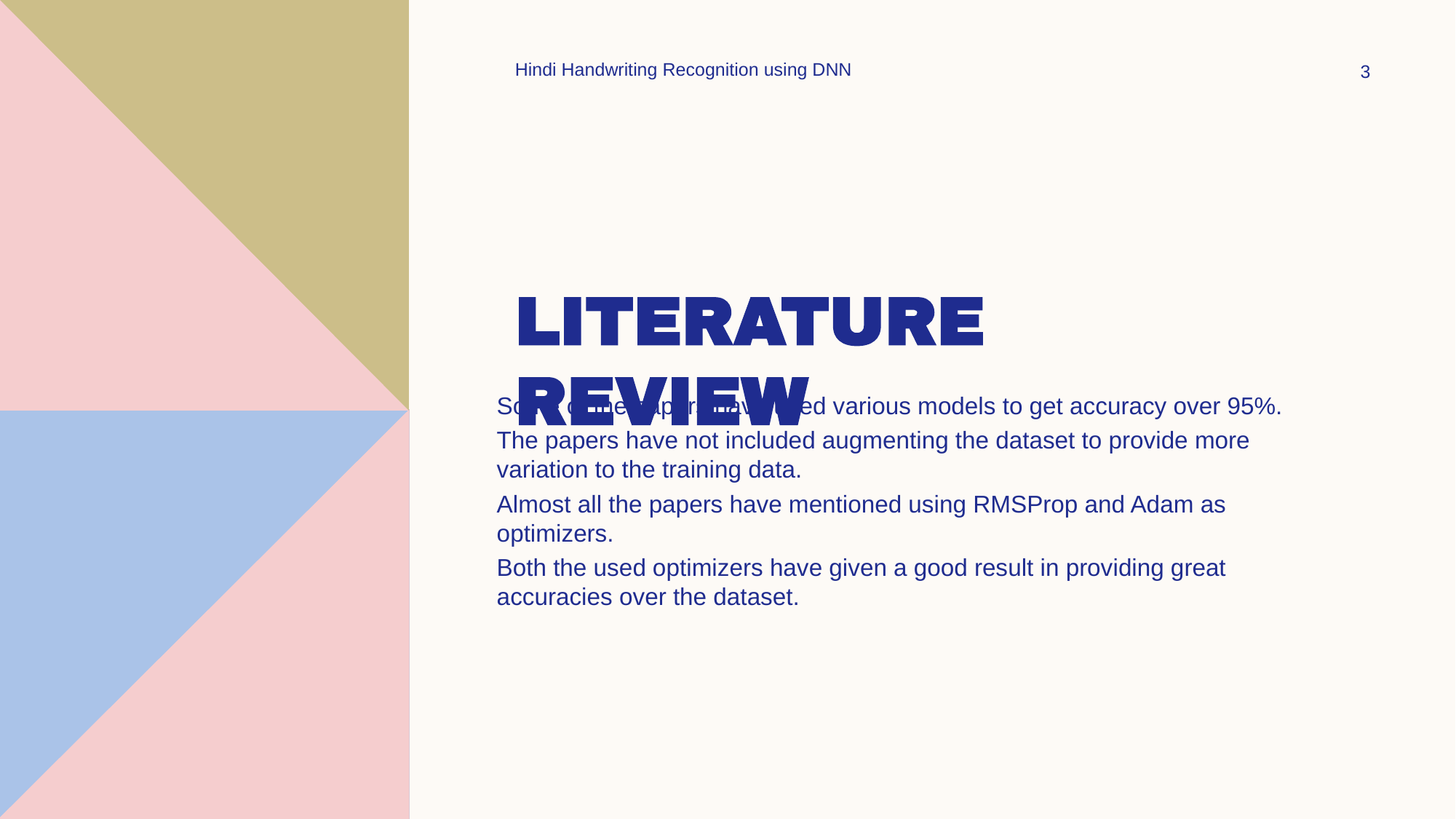

Hindi Handwriting Recognition using DNN
3
# Literature review
Some of the papers have used various models to get accuracy over 95%.
The papers have not included augmenting the dataset to provide more variation to the training data.
Almost all the papers have mentioned using RMSProp and Adam as optimizers.
Both the used optimizers have given a good result in providing great accuracies over the dataset.